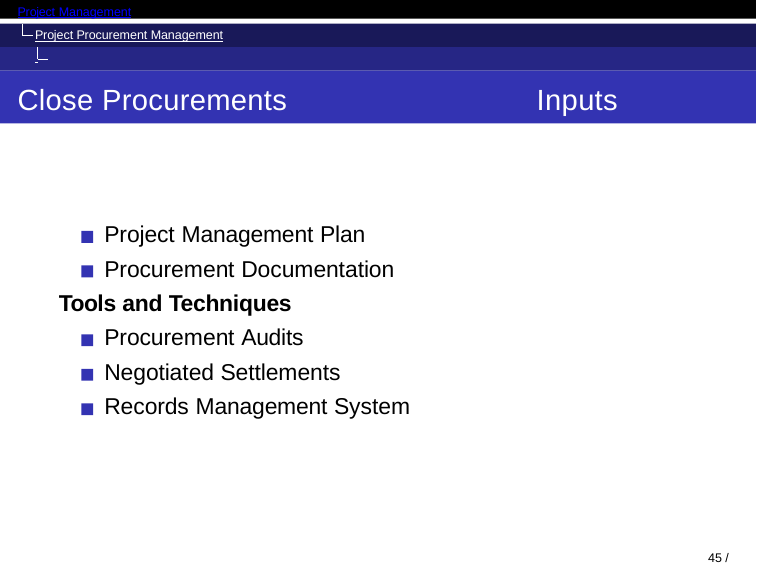

Project Management
Project Procurement Management  Close Procurements

Close Procurements
Inputs
Project Management Plan  Procurement Documentation
Tools and Techniques  Procurement Audits  Negotiated Settlements  Records Management System

45 / 47